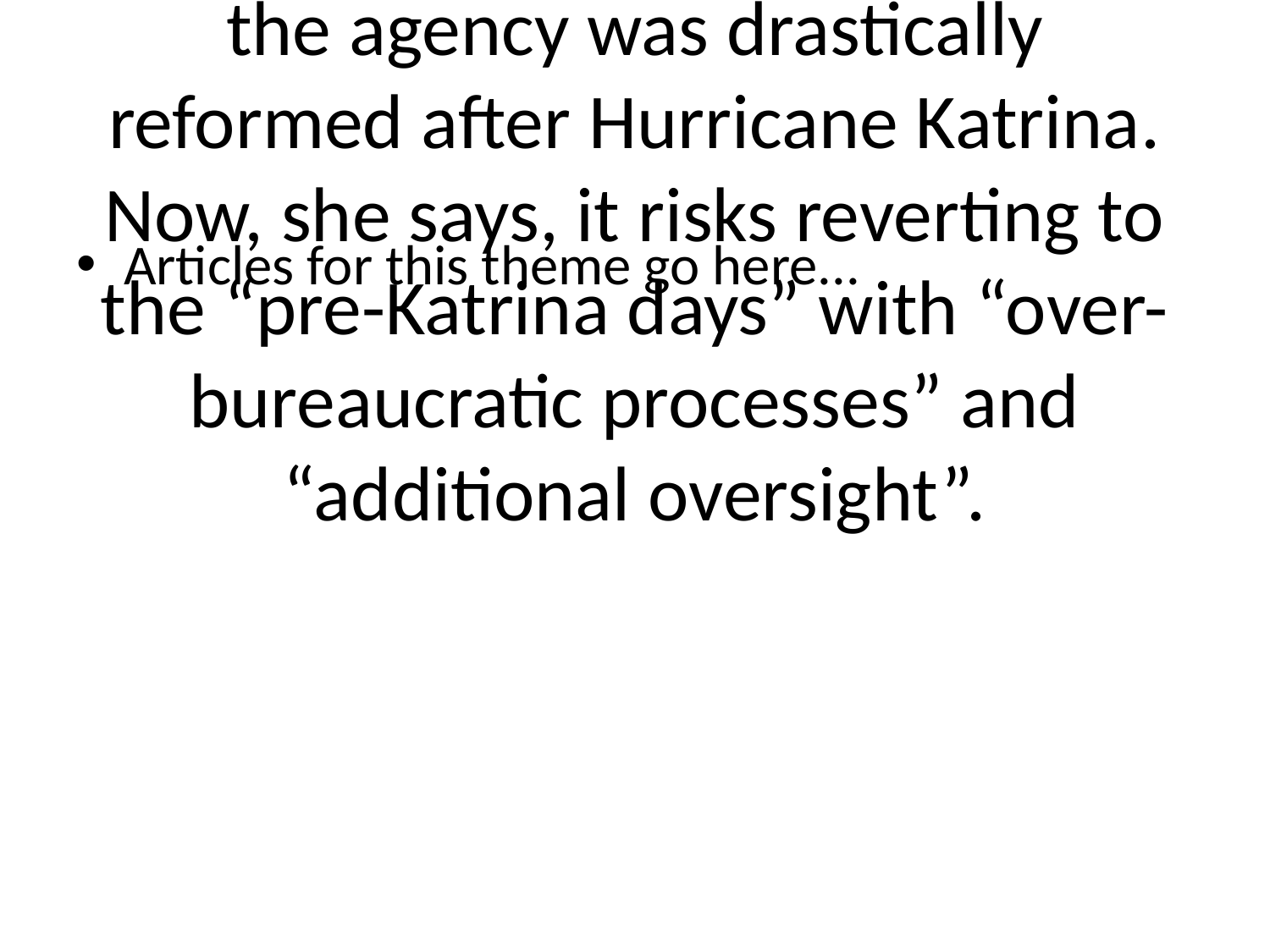

# But the criticism of Noem’s approach has not abated. Former Fema administrator Criswell says the agency was drastically reformed after Hurricane Katrina. Now, she says, it risks reverting to the “pre-Katrina days” with “over-bureaucratic processes” and “additional oversight”.
Articles for this theme go here...